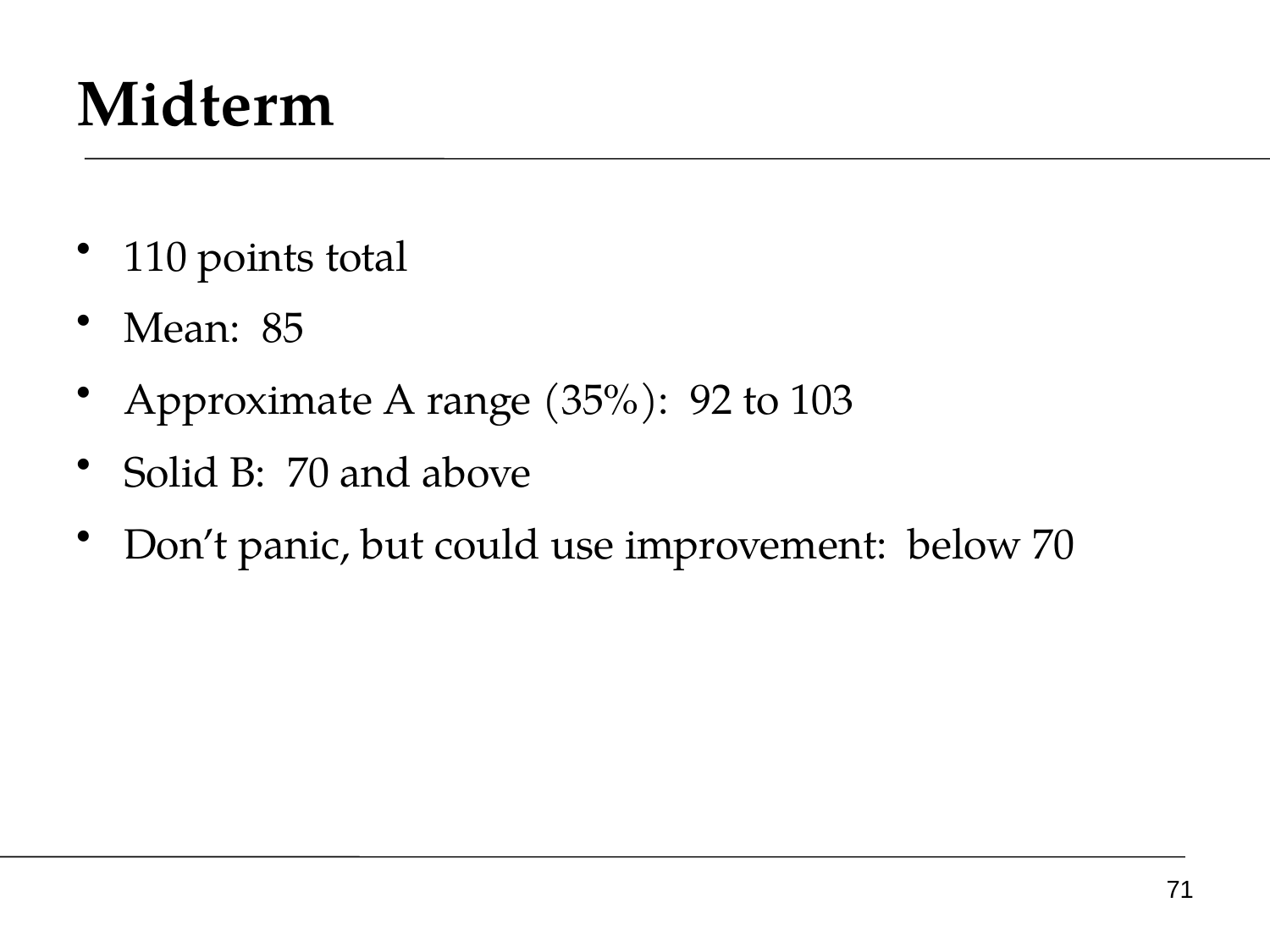

# Midterm
110 points total
Mean:  85
Approximate A range (35%):  92 to 103
Solid B:  70 and above
Don’t panic, but could use improvement:  below 70
71